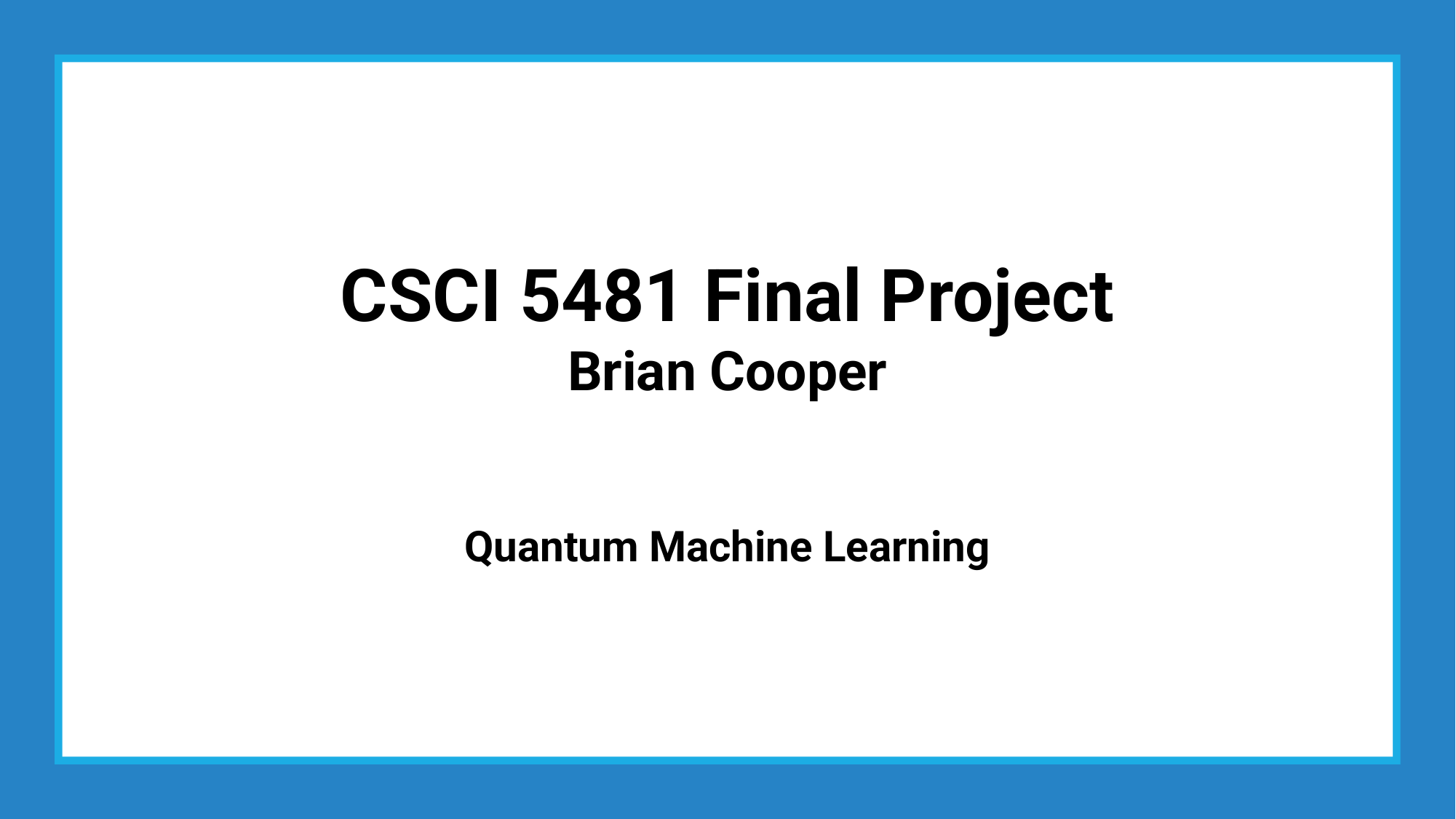

CSCI 5481 Final Project
Brian Cooper
Quantum Machine Learning